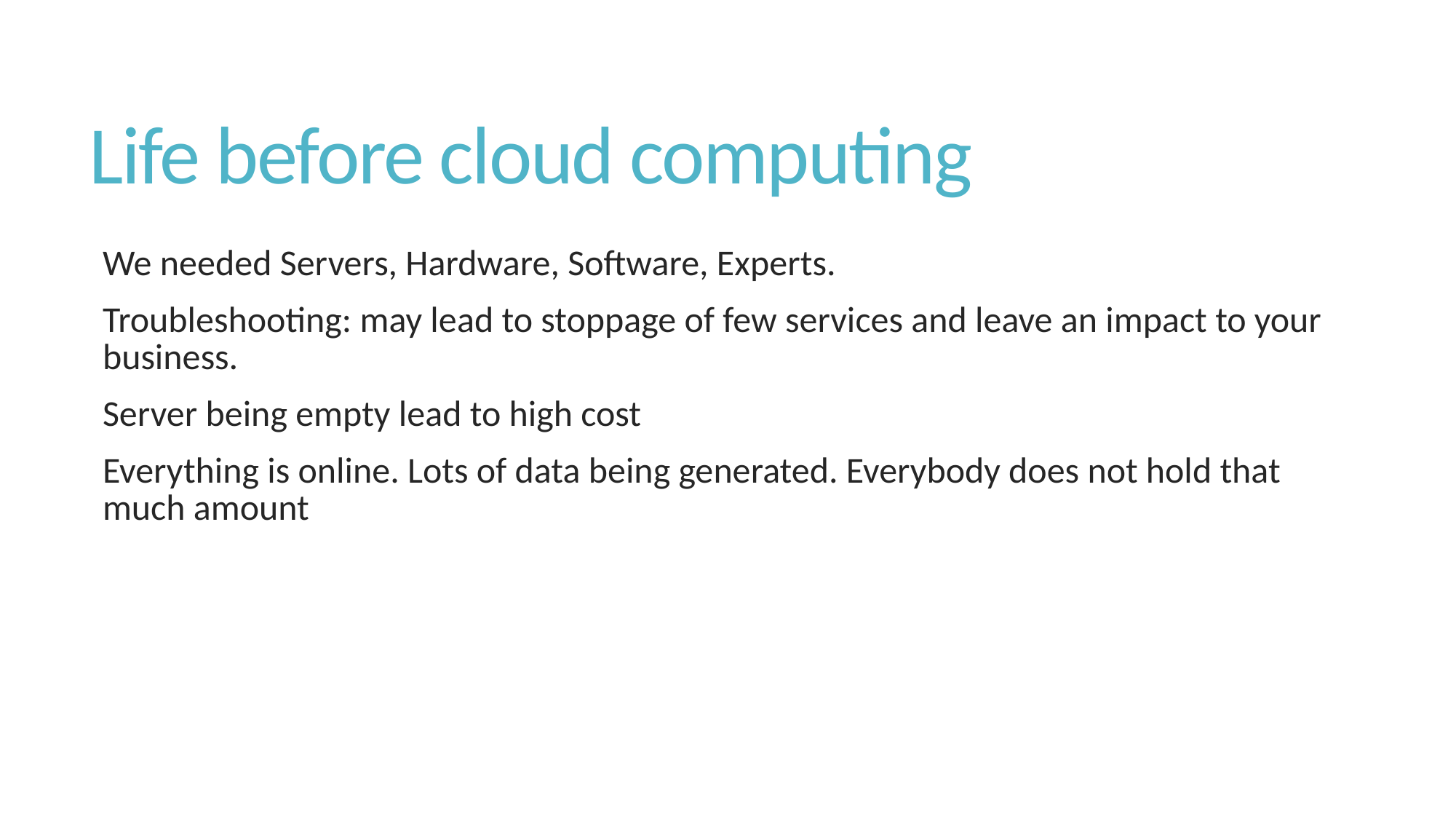

# Life before cloud computing
We needed Servers, Hardware, Software, Experts.
Troubleshooting: may lead to stoppage of few services and leave an impact to your business.
Server being empty lead to high cost
Everything is online. Lots of data being generated. Everybody does not hold that much amount